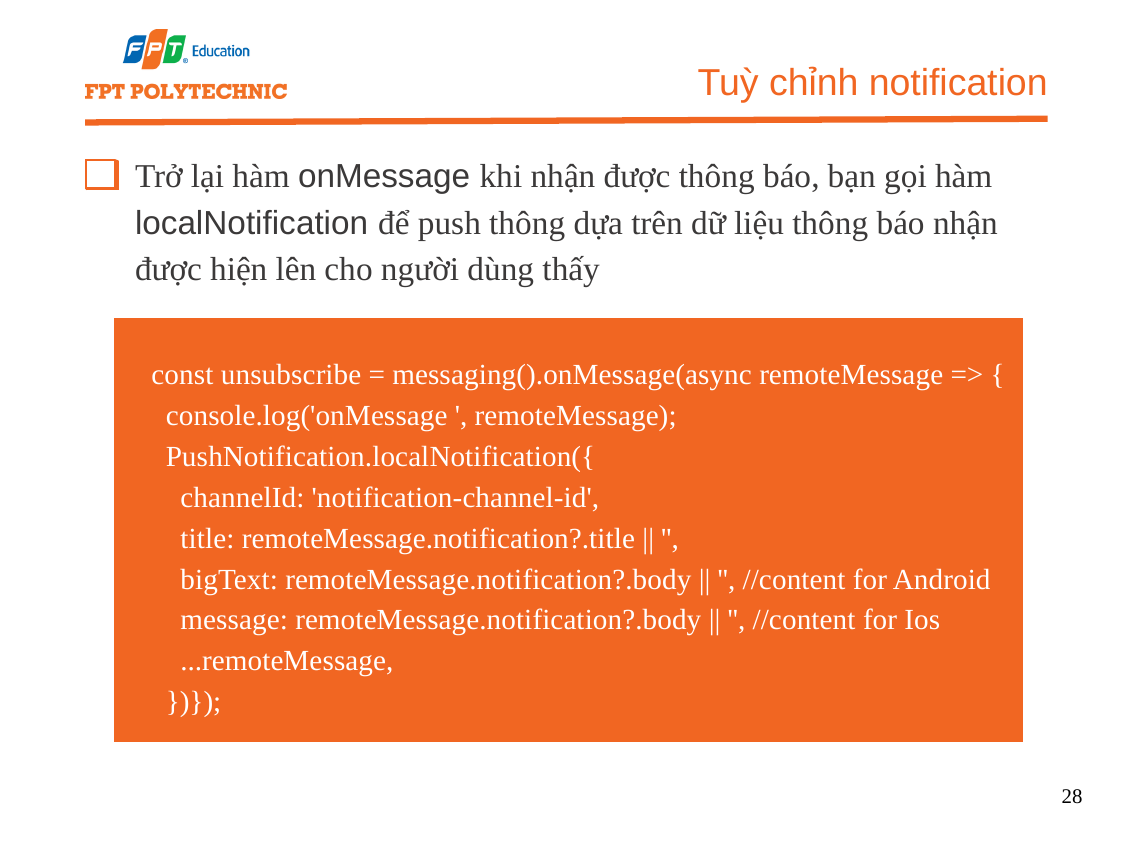

Tuỳ chỉnh notification

Trở lại hàm onMessage khi nhận được thông báo, bạn gọi hàm localNotification để push thông dựa trên dữ liệu thông báo nhận được hiện lên cho người dùng thấy

    const unsubscribe = messaging().onMessage(async remoteMessage => {
      console.log('onMessage ', remoteMessage);
      PushNotification.localNotification({
        channelId: 'notification-channel-id',
        title: remoteMessage.notification?.title || '',
        bigText: remoteMessage.notification?.body || '', //content for Android
        message: remoteMessage.notification?.body || '', //content for Ios
        ...remoteMessage,
      })});
28